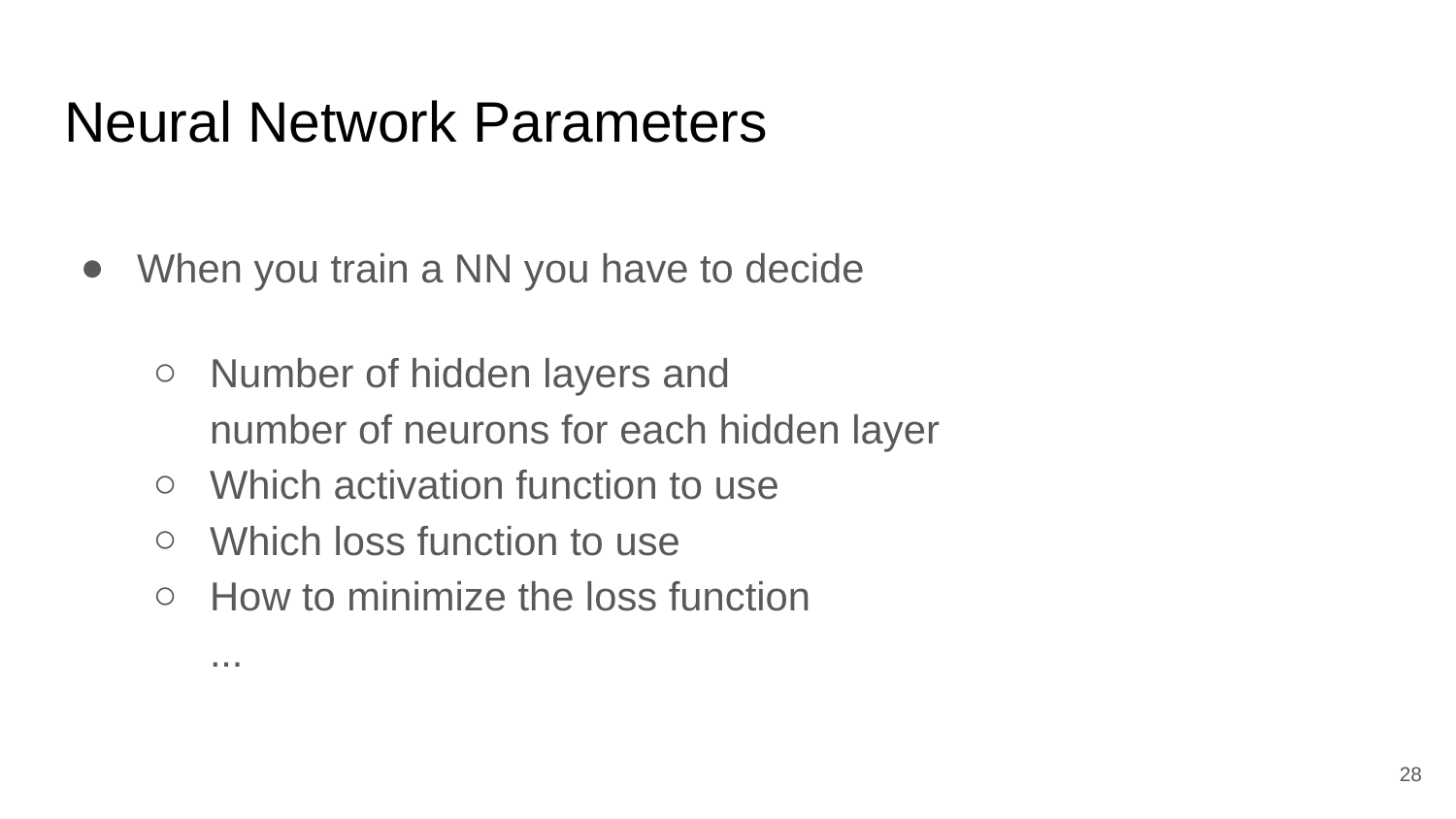

# Neural Network Parameters
When you train a NN you have to decide
Number of hidden layers and
number of neurons for each hidden layer
Which activation function to use
Which loss function to use
How to minimize the loss function
...
28